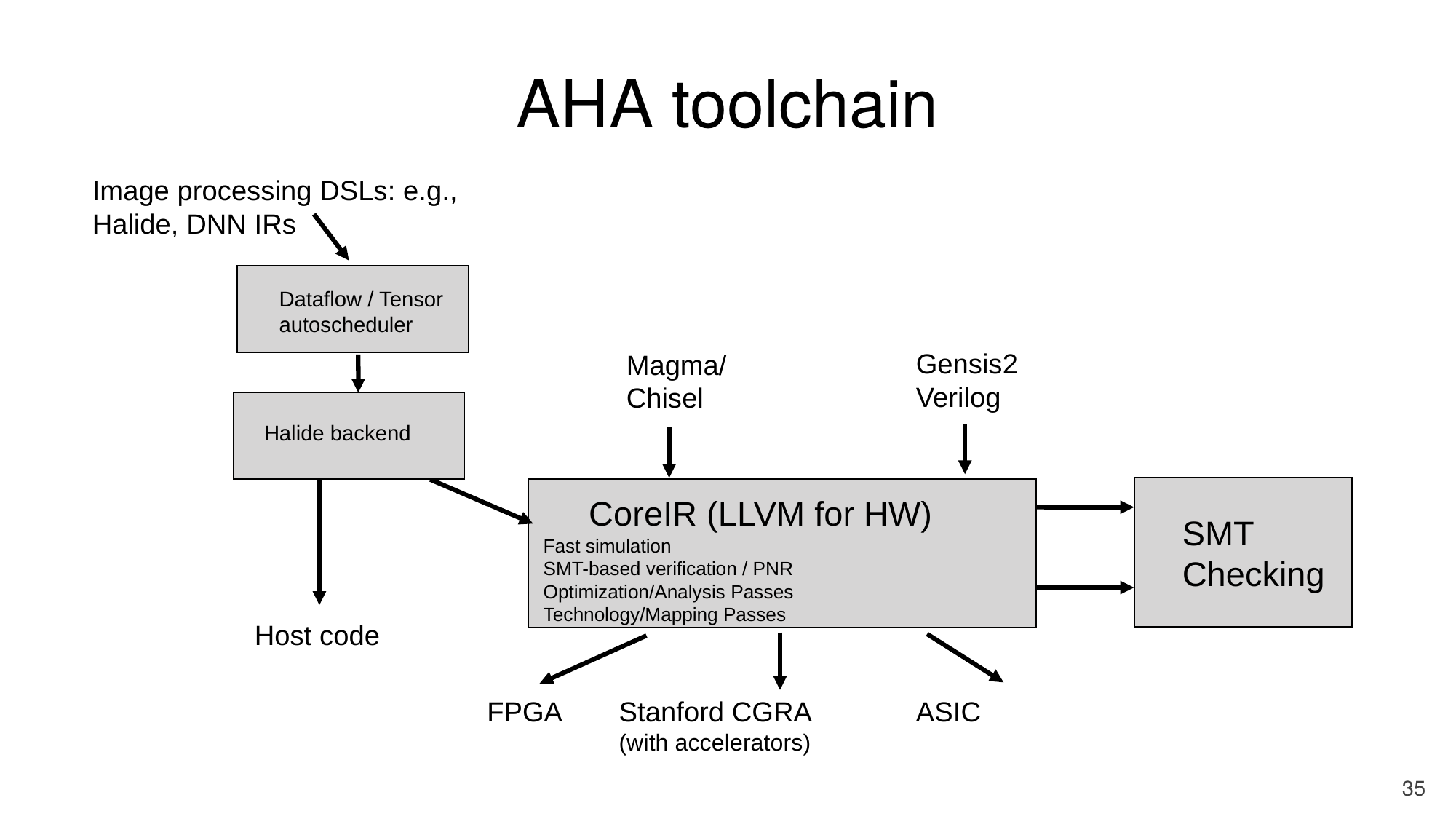

# AHA toolchain
Image processing DSLs: e.g., Halide, DNN IRs

Dataflow / Tensor
autoscheduler
Gensis2
Verilog
Magma/Chisel

Halide backend

CoreIR (LLVM for HW)
SMT
Checking

Fast simulation
SMT-based verification / PNR
Optimization/Analysis Passes
Technology/Mapping Passes

Host code

Stanford CGRA
(with accelerators)
ASIC
FPGA
35